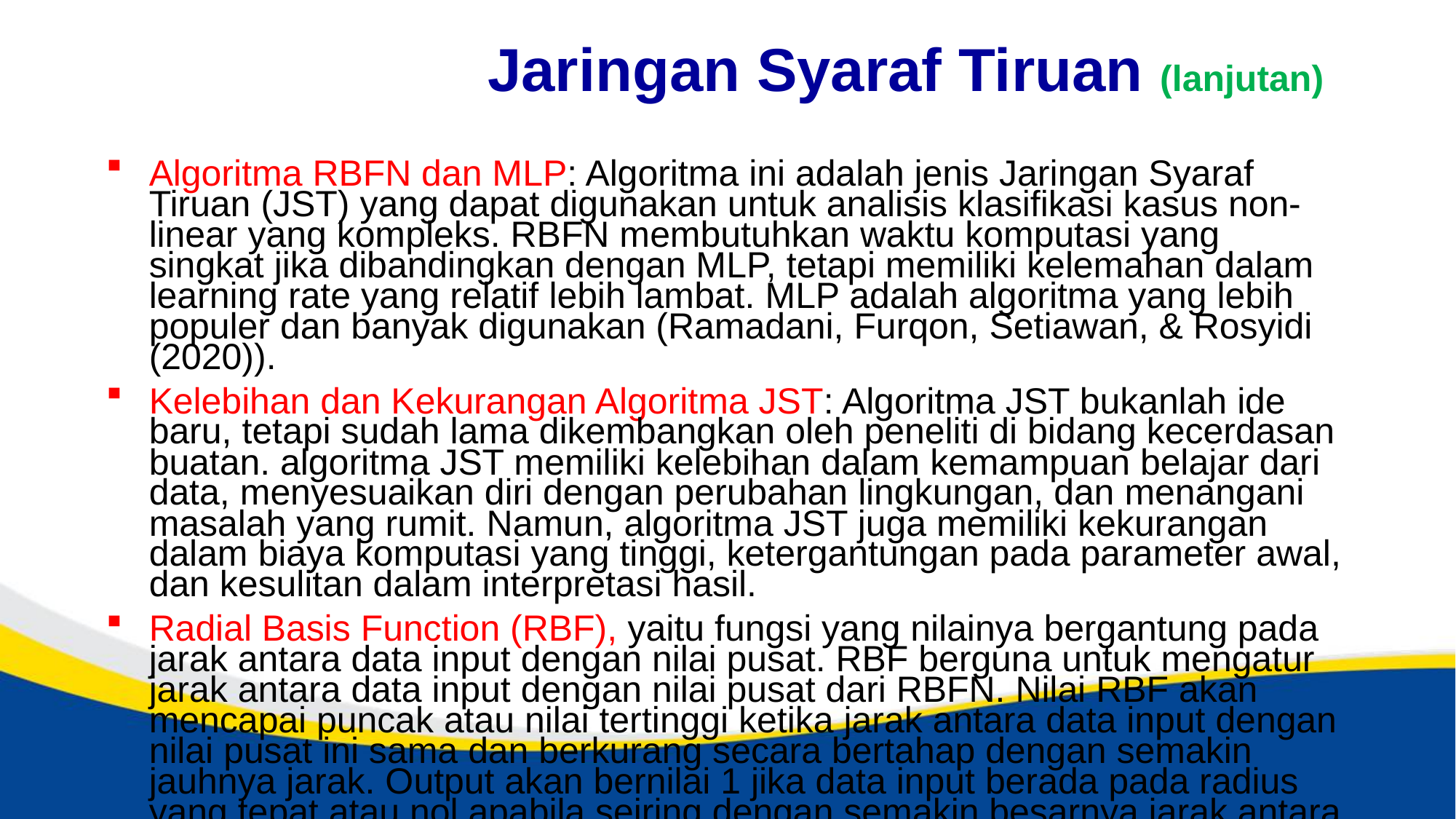

# Jaringan Syaraf Tiruan (lanjutan)
Algoritma RBFN dan MLP: Algoritma ini adalah jenis Jaringan Syaraf Tiruan (JST) yang dapat digunakan untuk analisis klasifikasi kasus non-linear yang kompleks. RBFN membutuhkan waktu komputasi yang singkat jika dibandingkan dengan MLP, tetapi memiliki kelemahan dalam learning rate yang relatif lebih lambat. MLP adalah algoritma yang lebih populer dan banyak digunakan (Ramadani, Furqon, Setiawan, & Rosyidi (2020)).
Kelebihan dan Kekurangan Algoritma JST: Algoritma JST bukanlah ide baru, tetapi sudah lama dikembangkan oleh peneliti di bidang kecerdasan buatan. algoritma JST memiliki kelebihan dalam kemampuan belajar dari data, menyesuaikan diri dengan perubahan lingkungan, dan menangani masalah yang rumit. Namun, algoritma JST juga memiliki kekurangan dalam biaya komputasi yang tinggi, ketergantungan pada parameter awal, dan kesulitan dalam interpretasi hasil.
Radial Basis Function (RBF), yaitu fungsi yang nilainya bergantung pada jarak antara data input dengan nilai pusat. RBF berguna untuk mengatur jarak antara data input dengan nilai pusat dari RBFN. Nilai RBF akan mencapai puncak atau nilai tertinggi ketika jarak antara data input dengan nilai pusat ini sama dan berkurang secara bertahap dengan semakin jauhnya jarak. Output akan bernilai 1 jika data input berada pada radius yang tepat atau nol apabila seiring dengan semakin besarnya jarak antara input dan pusat, jarak terlalu besar meminimalkan nilai 0.